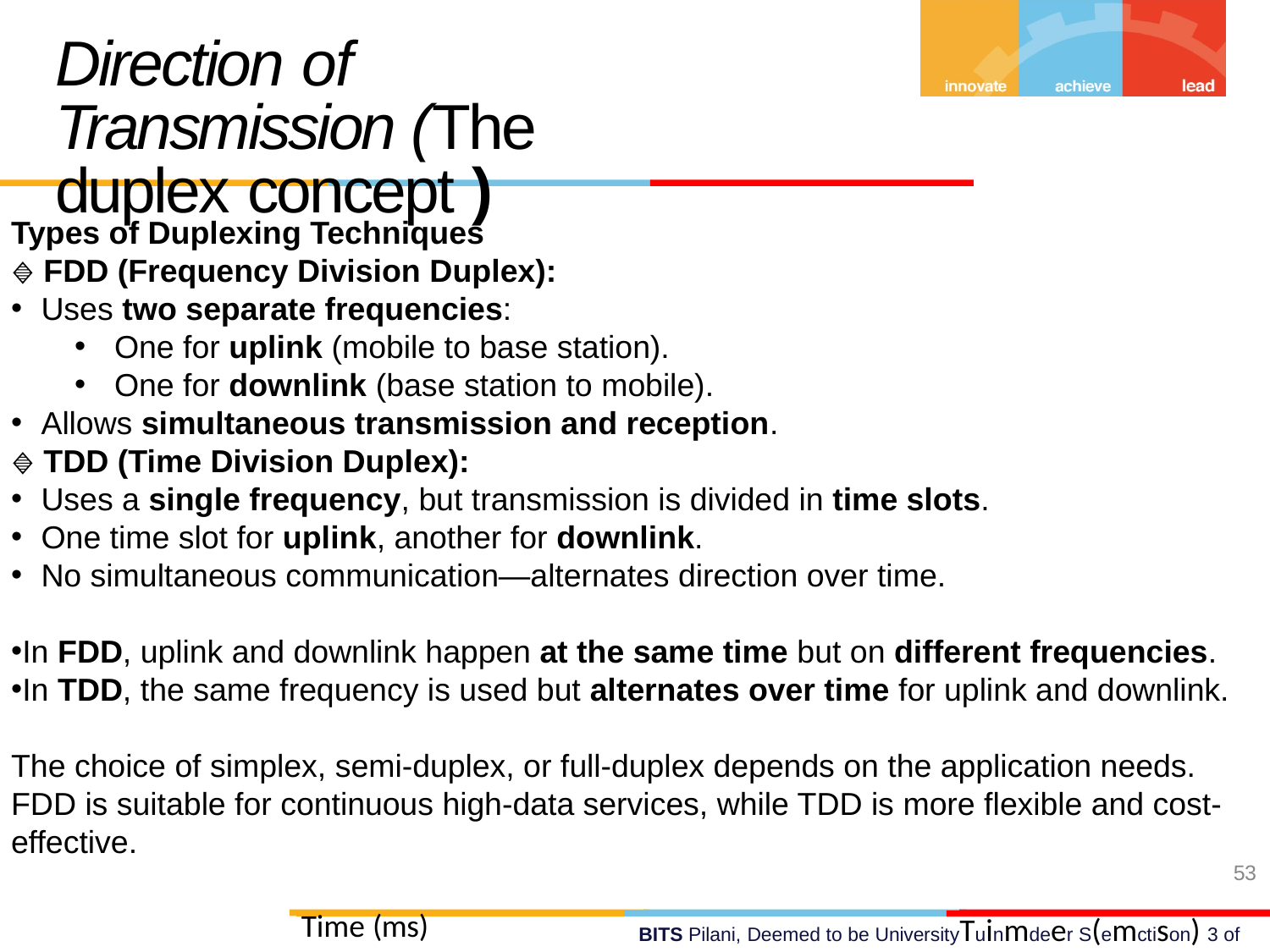

# Direction of Transmission (The duplex concept )
Types of Duplexing Techniques
🔹 FDD (Frequency Division Duplex):
Uses two separate frequencies:
One for uplink (mobile to base station).
One for downlink (base station to mobile).
Allows simultaneous transmission and reception.
🔹 TDD (Time Division Duplex):
Uses a single frequency, but transmission is divided in time slots.
One time slot for uplink, another for downlink.
No simultaneous communication—alternates direction over time.

In FDD, uplink and downlink happen at the same time but on different frequencies.
In TDD, the same frequency is used but alternates over time for uplink and downlink.

The choice of simplex, semi-duplex, or full-duplex depends on the application needs. FDD is suitable for continuous high-data services, while TDD is more flexible and cost-effective.
53
Time (ms)
BITS Pilani, Deemed to be UniversityTuinmdeer S(emctison) 3 of UGC Act, 1956